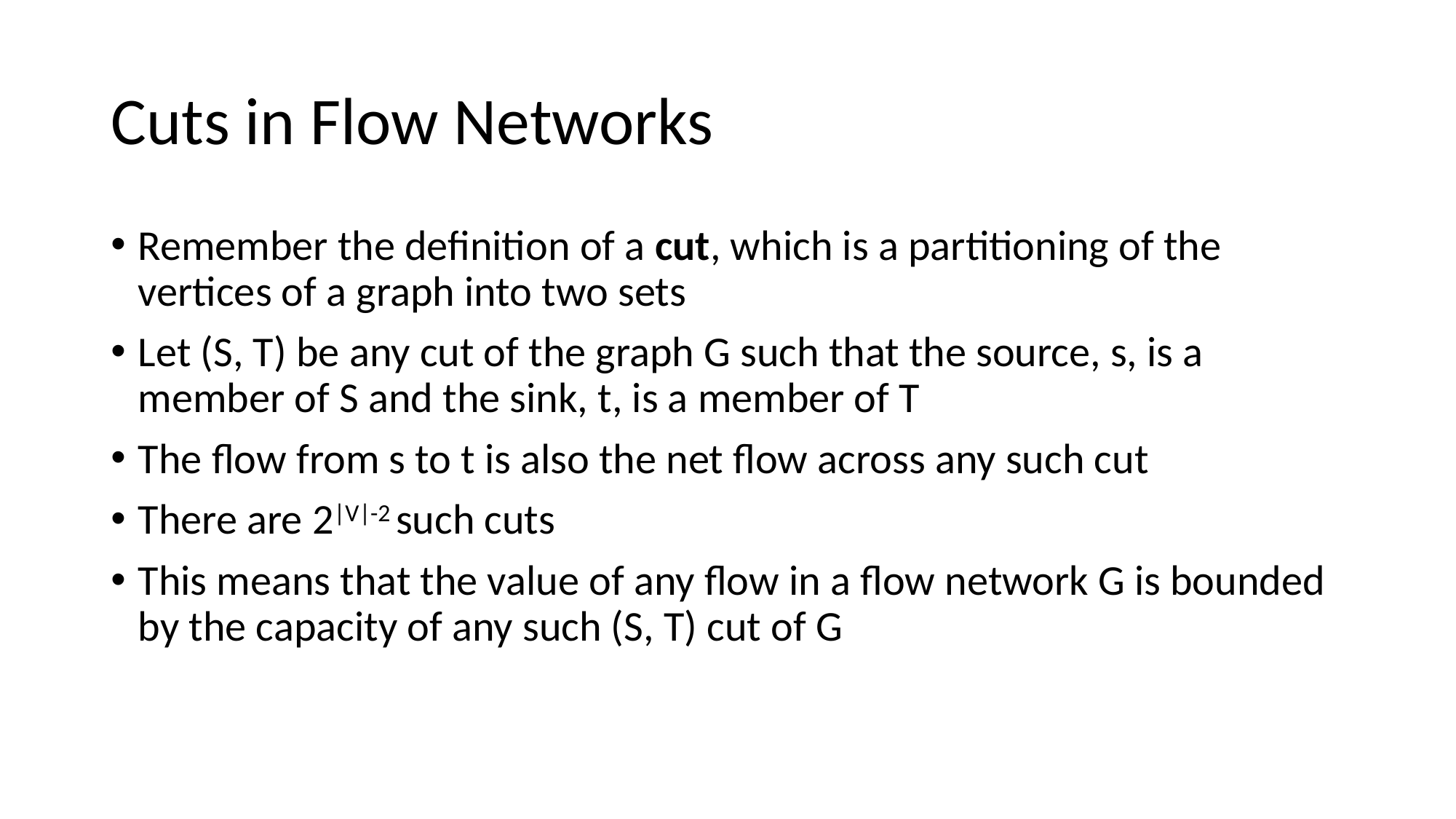

# Cuts in Flow Networks
Remember the definition of a cut, which is a partitioning of the vertices of a graph into two sets
Let (S, T) be any cut of the graph G such that the source, s, is a member of S and the sink, t, is a member of T
The flow from s to t is also the net flow across any such cut
There are 2|V|-2 such cuts
This means that the value of any flow in a flow network G is bounded by the capacity of any such (S, T) cut of G